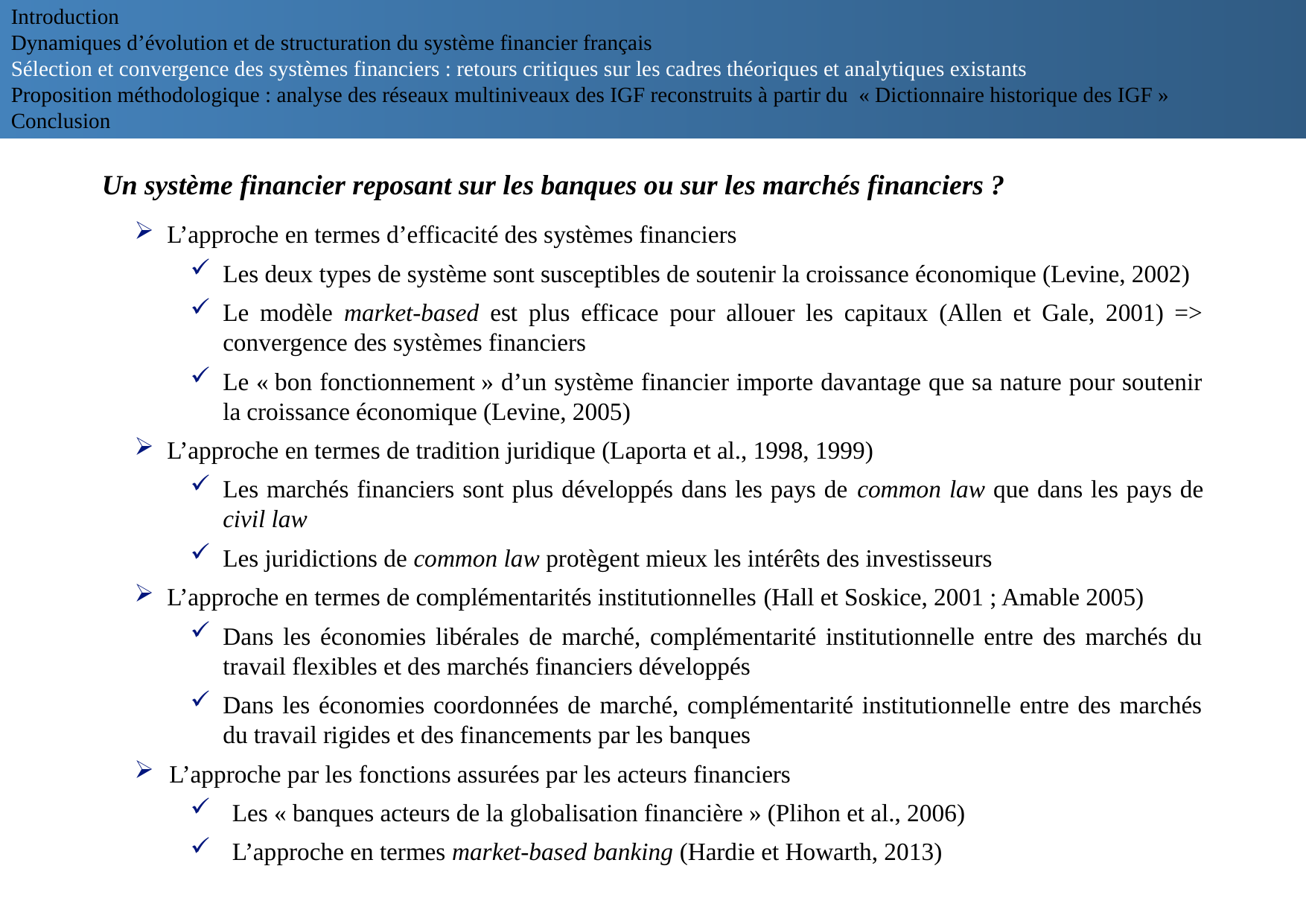

Introduction
Dynamiques d’évolution et de structuration du système financier français
Sélection et convergence des systèmes financiers : retours critiques sur les cadres théoriques et analytiques existants
Proposition méthodologique : analyse des réseaux multiniveaux des IGF reconstruits à partir du  « Dictionnaire historique des IGF »
Conclusion
Un système financier reposant sur les banques ou sur les marchés financiers ?
L’approche en termes d’efficacité des systèmes financiers
Les deux types de système sont susceptibles de soutenir la croissance économique (Levine, 2002)
Le modèle market-based est plus efficace pour allouer les capitaux (Allen et Gale, 2001) => convergence des systèmes financiers
Le « bon fonctionnement » d’un système financier importe davantage que sa nature pour soutenir la croissance économique (Levine, 2005)
L’approche en termes de tradition juridique (Laporta et al., 1998, 1999)
Les marchés financiers sont plus développés dans les pays de common law que dans les pays de civil law
Les juridictions de common law protègent mieux les intérêts des investisseurs
L’approche en termes de complémentarités institutionnelles (Hall et Soskice, 2001 ; Amable 2005)
Dans les économies libérales de marché, complémentarité institutionnelle entre des marchés du travail flexibles et des marchés financiers développés
Dans les économies coordonnées de marché, complémentarité institutionnelle entre des marchés du travail rigides et des financements par les banques
L’approche par les fonctions assurées par les acteurs financiers
Les « banques acteurs de la globalisation financière » (Plihon et al., 2006)
L’approche en termes market-based banking (Hardie et Howarth, 2013)